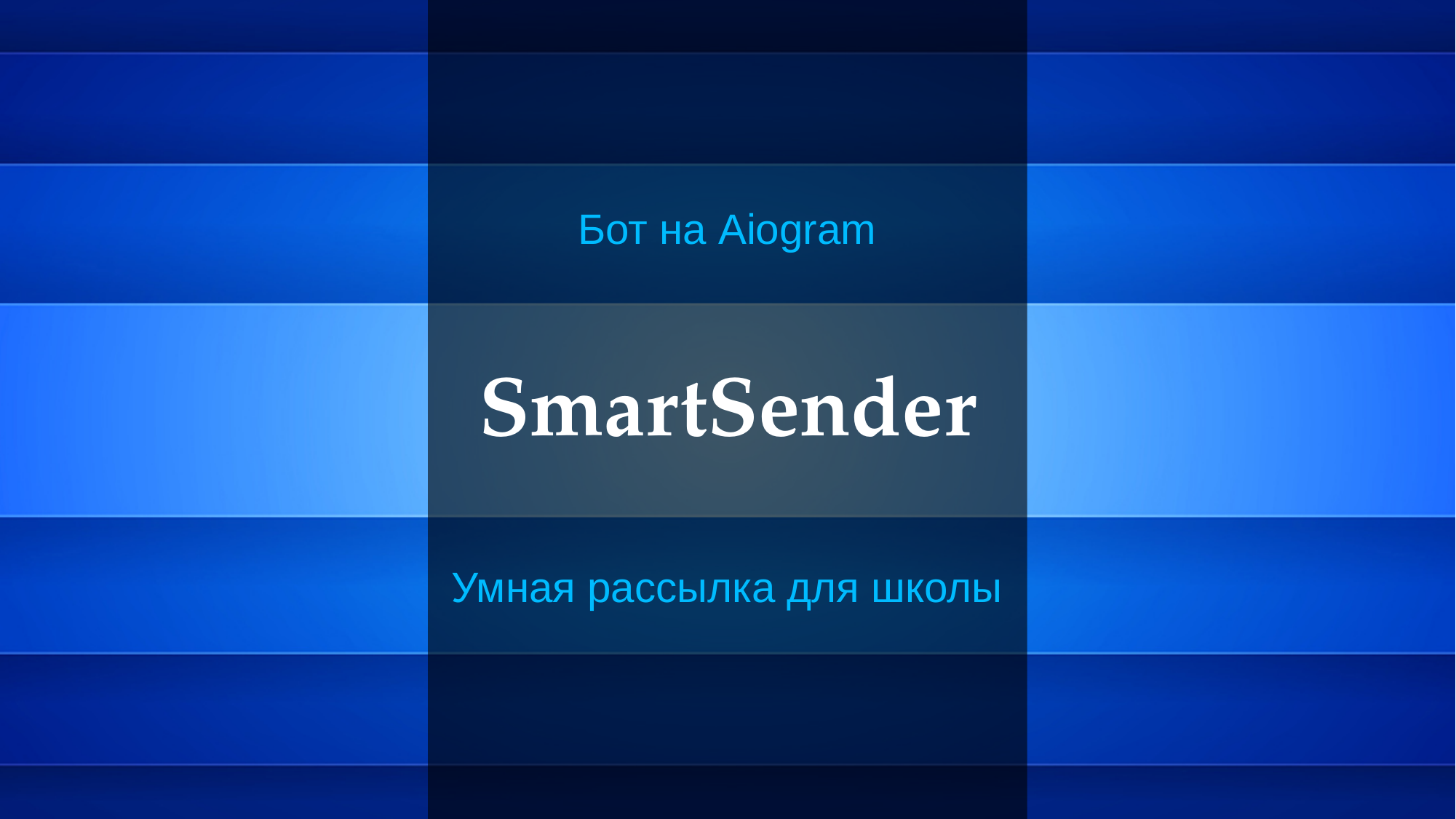

Бот на Aiogram
# SmartSender
Умная рассылка для школы